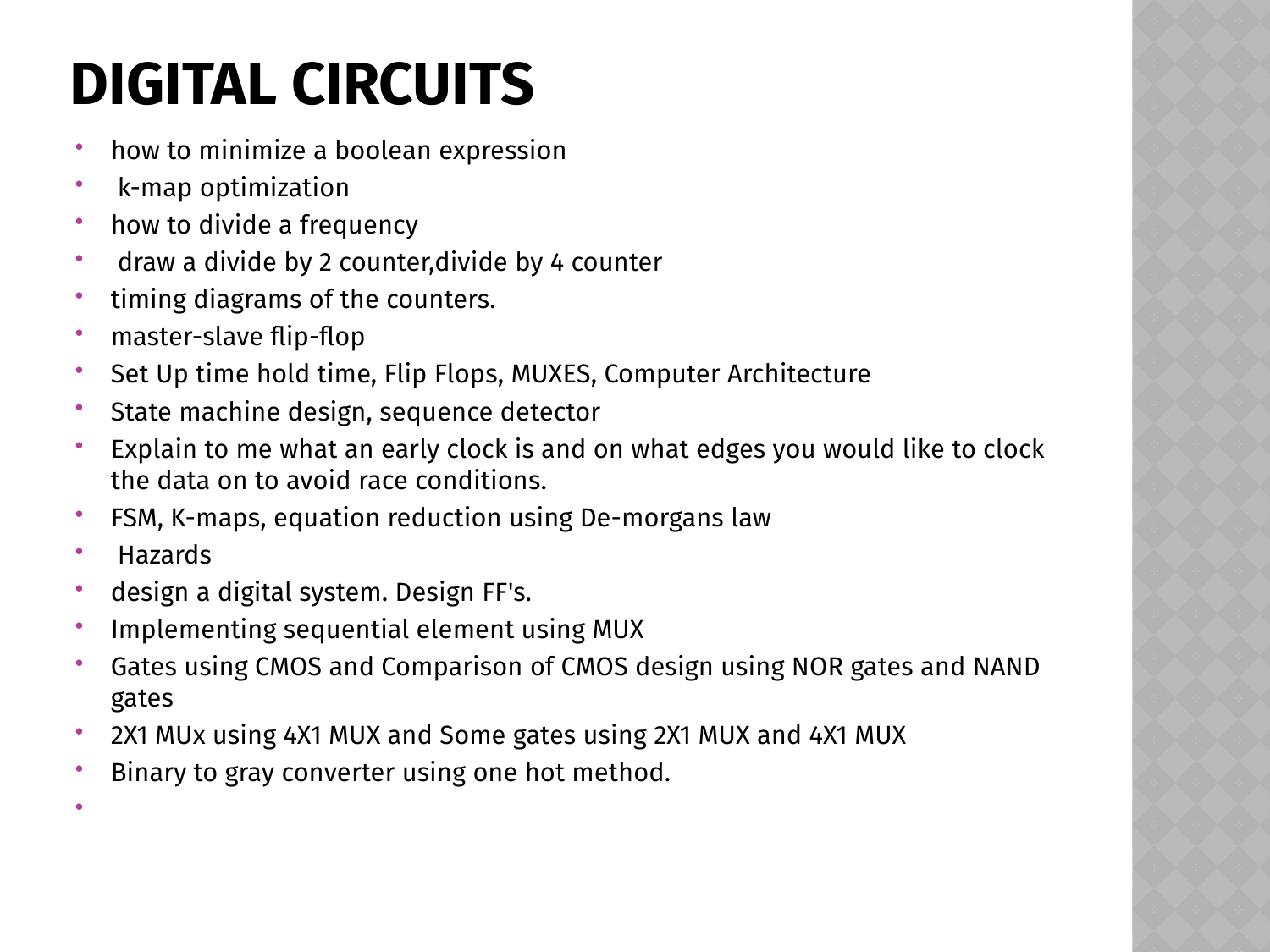

# Digital circuits
how to minimize a boolean expression
 k-map optimization
how to divide a frequency
 draw a divide by 2 counter,divide by 4 counter
timing diagrams of the counters.
master-slave flip-flop
Set Up time hold time, Flip Flops, MUXES, Computer Architecture
State machine design, sequence detector
Explain to me what an early clock is and on what edges you would like to clock the data on to avoid race conditions.
FSM, K-maps, equation reduction using De-morgans law
 Hazards
design a digital system. Design FF's.
Implementing sequential element using MUX
Gates using CMOS and Comparison of CMOS design using NOR gates and NAND gates
2X1 MUx using 4X1 MUX and Some gates using 2X1 MUX and 4X1 MUX
Binary to gray converter using one hot method.